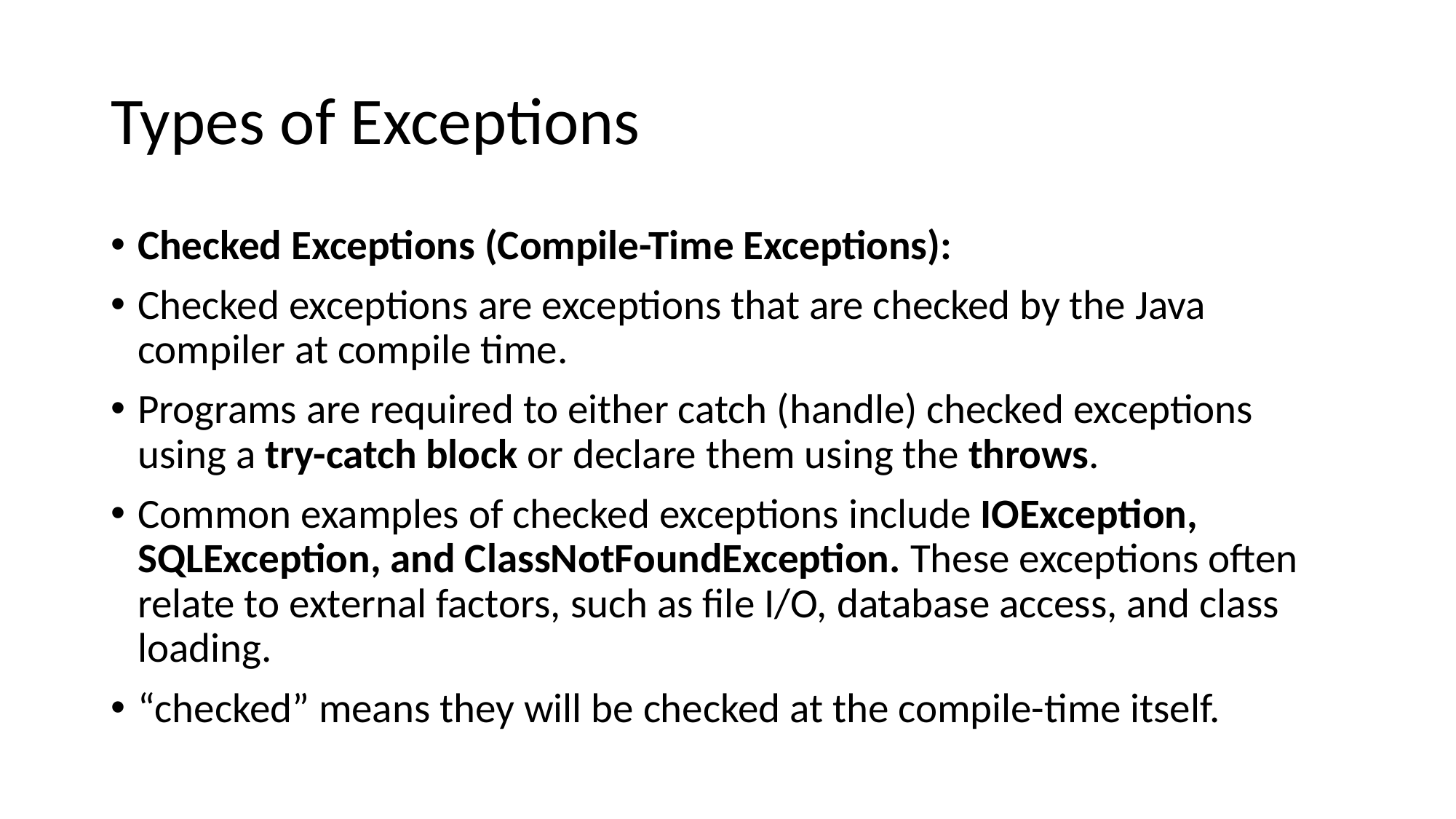

# Types of Exceptions
Checked Exceptions (Compile-Time Exceptions):
Checked exceptions are exceptions that are checked by the Java compiler at compile time.
Programs are required to either catch (handle) checked exceptions using a try-catch block or declare them using the throws.
Common examples of checked exceptions include IOException, SQLException, and ClassNotFoundException. These exceptions often relate to external factors, such as file I/O, database access, and class loading.
“checked” means they will be checked at the compile-time itself.